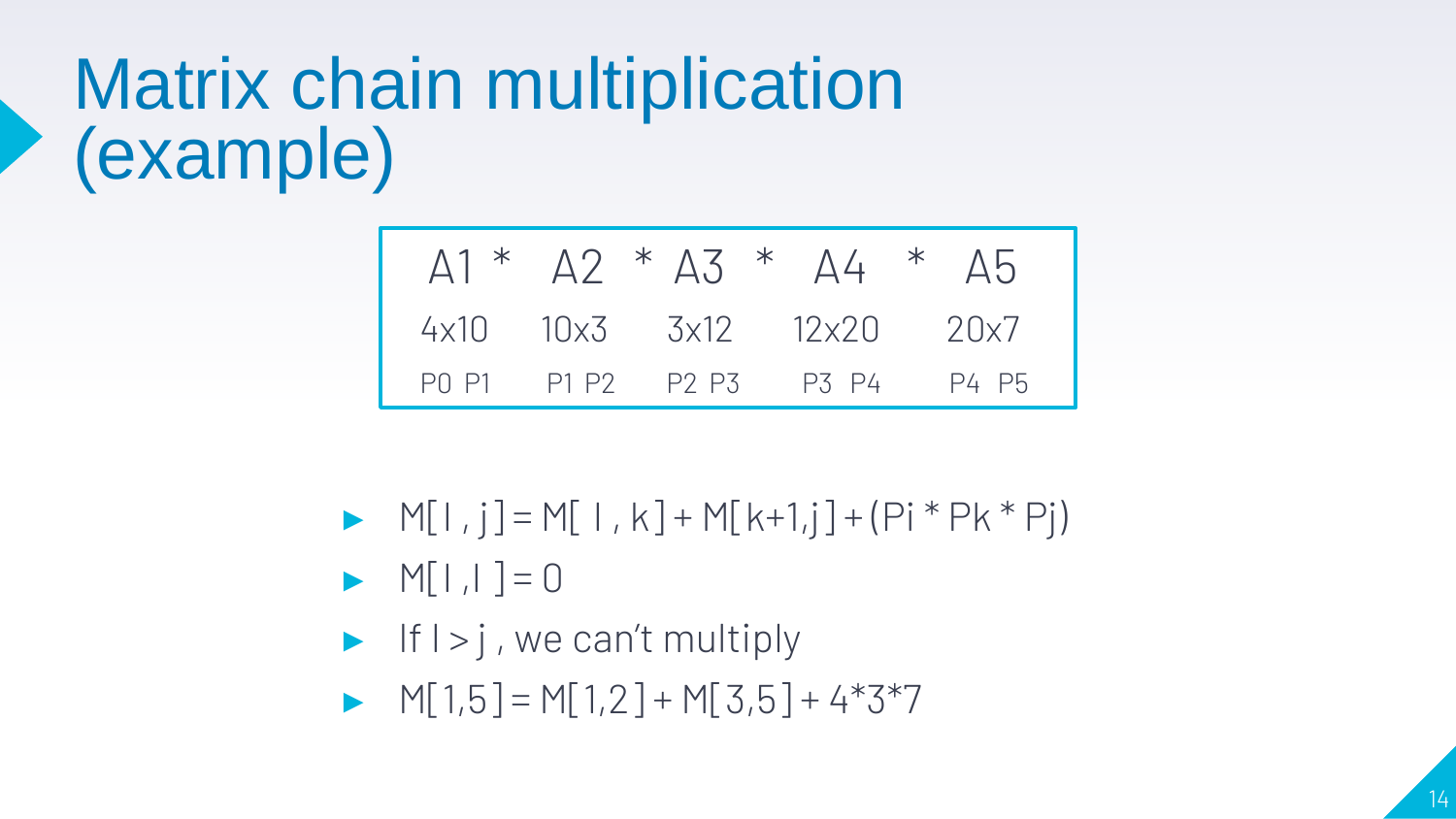

# Matrix chain multiplication (example)
  A1  *    A2   *  A3   *    A4    *    A5
 4x10       10x3        3x12        12x20         20x7
 P0  P1          P1  P2         P2  P3           P3   P4            P4   P5
M[I , j] = M[ I , k] + M[k+1,j] + (Pi * Pk * Pj)
M[I ,I ] = 0
If I > j , we can’t multiply
M[1,5] = M[1,2] + M[3,5] + 4*3*7
14